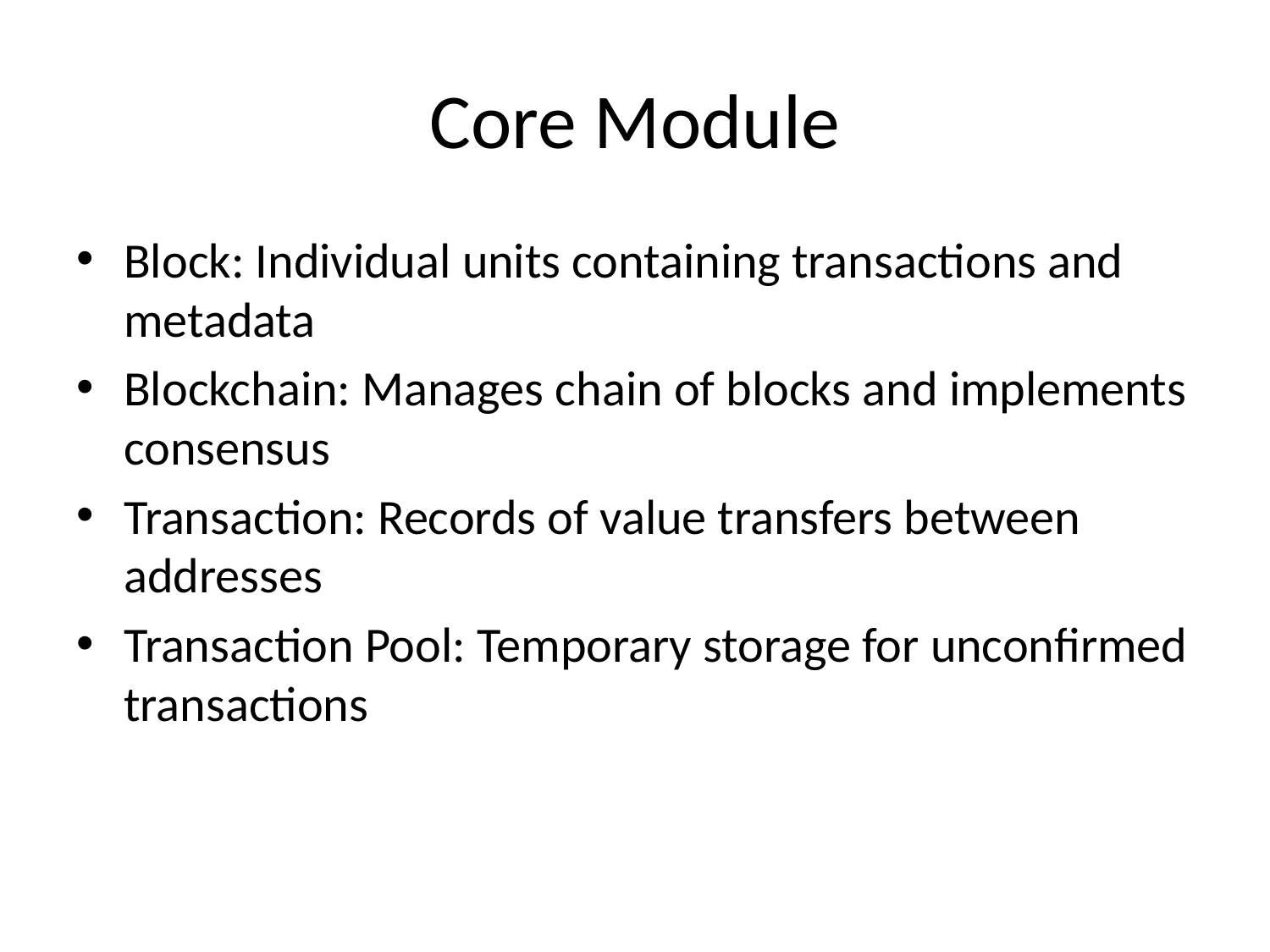

# Core Module
Block: Individual units containing transactions and metadata
Blockchain: Manages chain of blocks and implements consensus
Transaction: Records of value transfers between addresses
Transaction Pool: Temporary storage for unconfirmed transactions